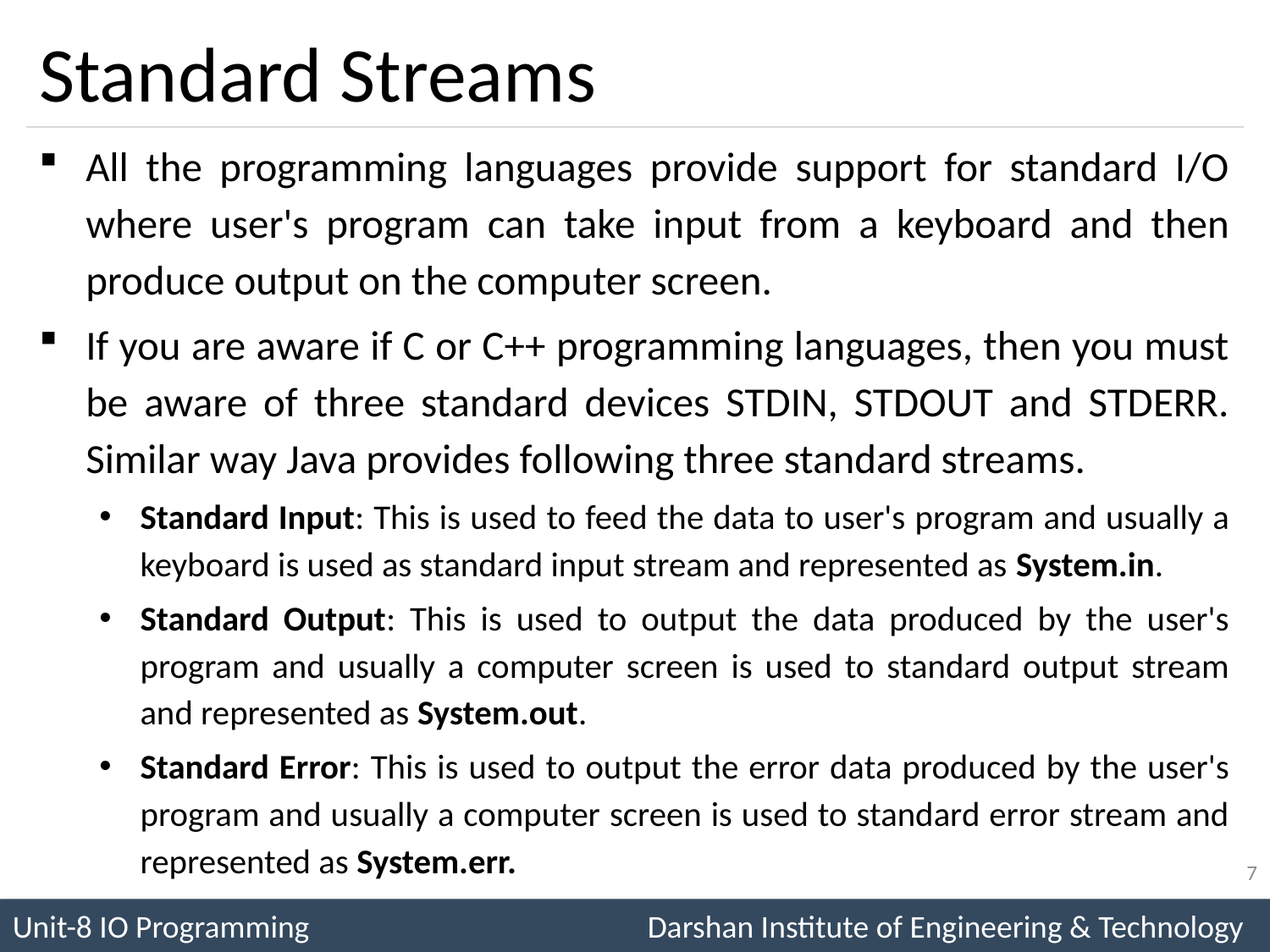

# Standard Streams
All the programming languages provide support for standard I/O where user's program can take input from a keyboard and then produce output on the computer screen.
If you are aware if C or C++ programming languages, then you must be aware of three standard devices STDIN, STDOUT and STDERR. Similar way Java provides following three standard streams.
Standard Input: This is used to feed the data to user's program and usually a keyboard is used as standard input stream and represented as System.in.
Standard Output: This is used to output the data produced by the user's program and usually a computer screen is used to standard output stream and represented as System.out.
Standard Error: This is used to output the error data produced by the user's program and usually a computer screen is used to standard error stream and represented as System.err.
7